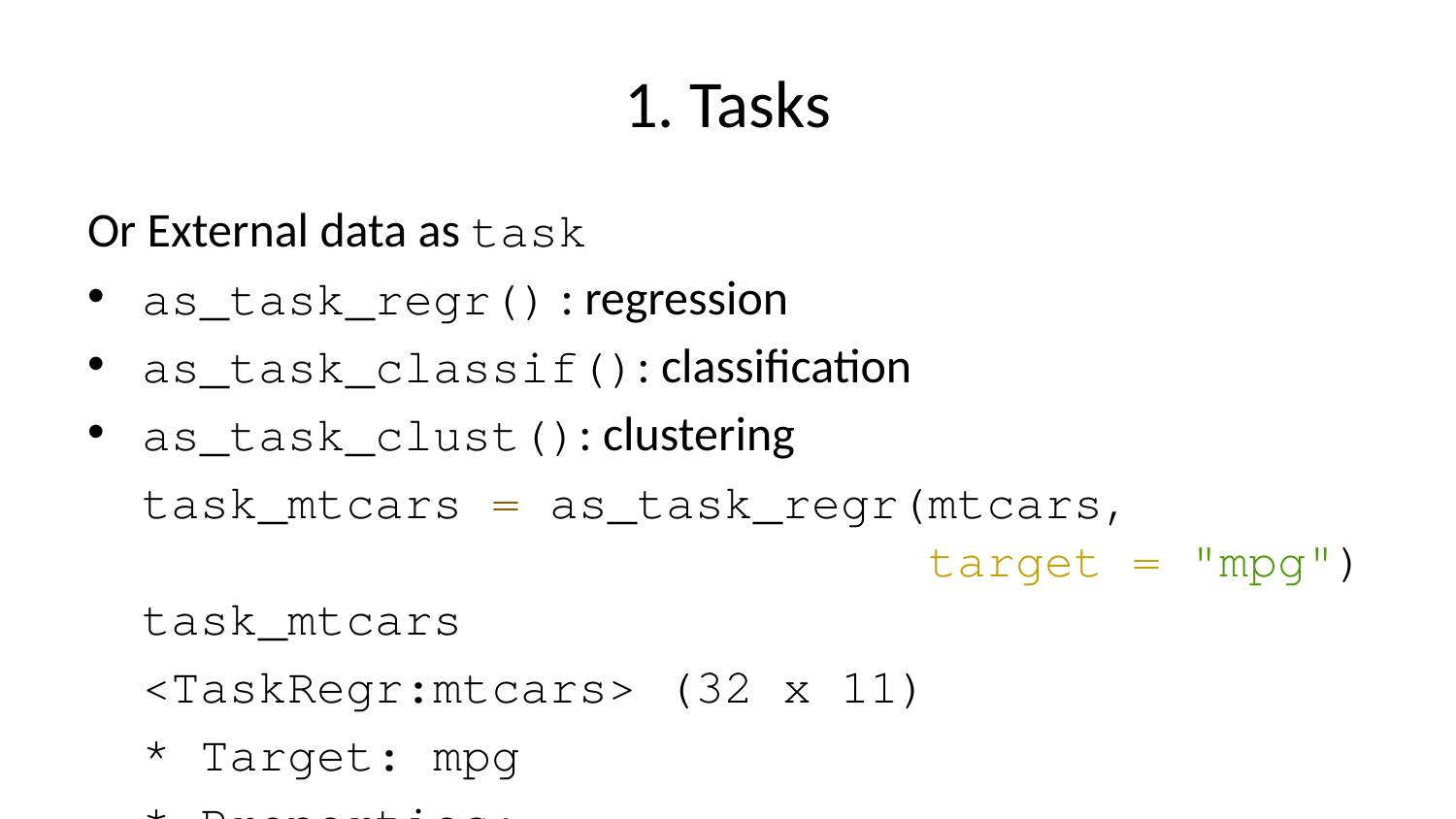

# 1. Tasks
Or External data as task
as_task_regr() : regression
as_task_classif(): classification
as_task_clust(): clustering
task_mtcars = as_task_regr(mtcars,
                           target = "mpg")
task_mtcars
<TaskRegr:mtcars> (32 x 11)
* Target: mpg
* Properties: -
* Features (10):
  - dbl (10): am, carb, cyl, disp, drat, gear, hp, qsec, vs, wt